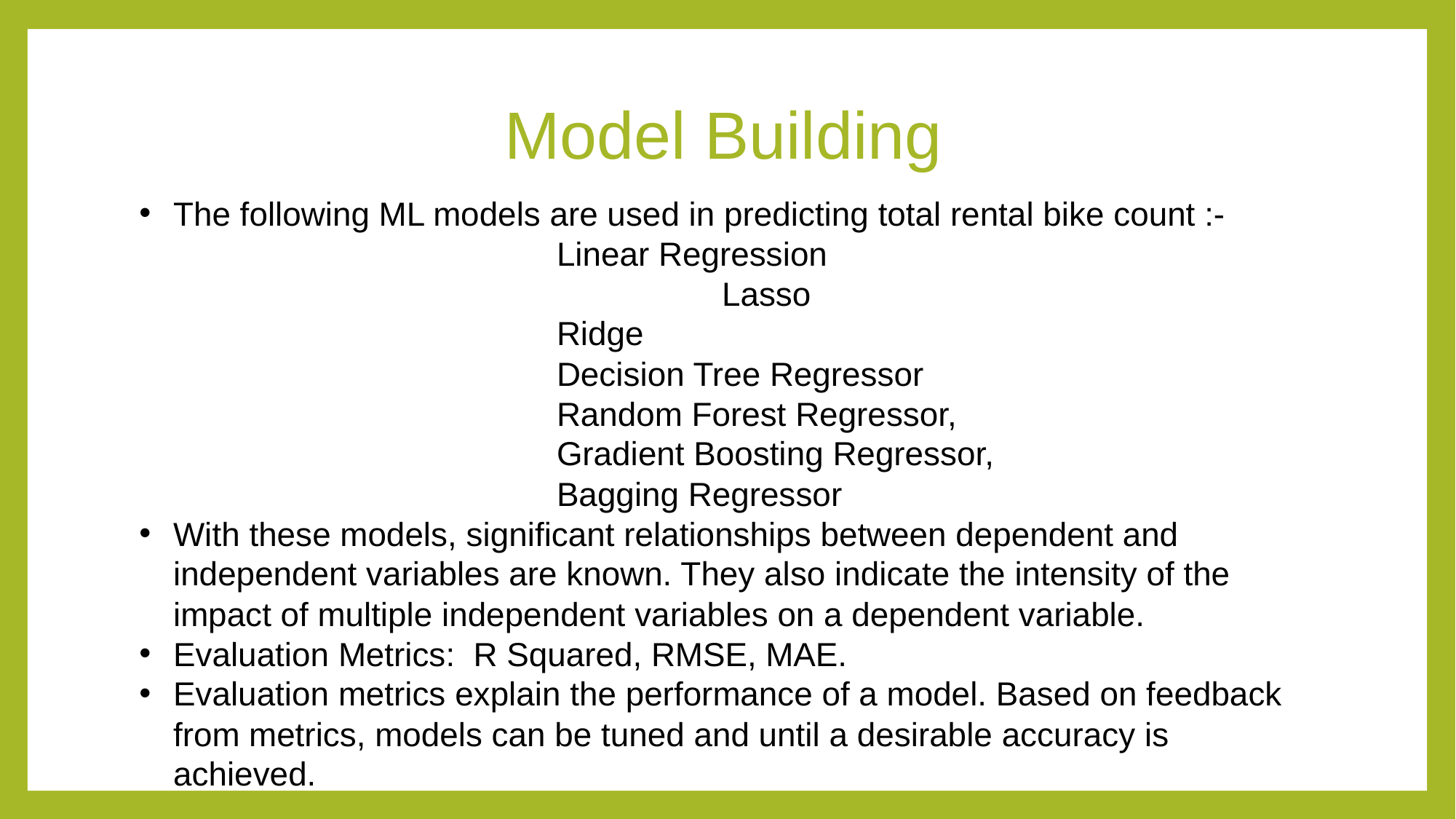

# Model Building
The following ML models are used in predicting total rental bike count :-
                                             Linear Regression
					    Lasso
                                             Ridge
                                             Decision Tree Regressor
                                             Random Forest Regressor,
                                             Gradient Boosting Regressor,
                                             Bagging Regressor
With these models, significant relationships between dependent and independent variables are known. They also indicate the intensity of the impact of multiple independent variables on a dependent variable.
Evaluation Metrics:  R Squared, RMSE, MAE.
Evaluation metrics explain the performance of a model. Based on feedback from metrics, models can be tuned and until a desirable accuracy is achieved.